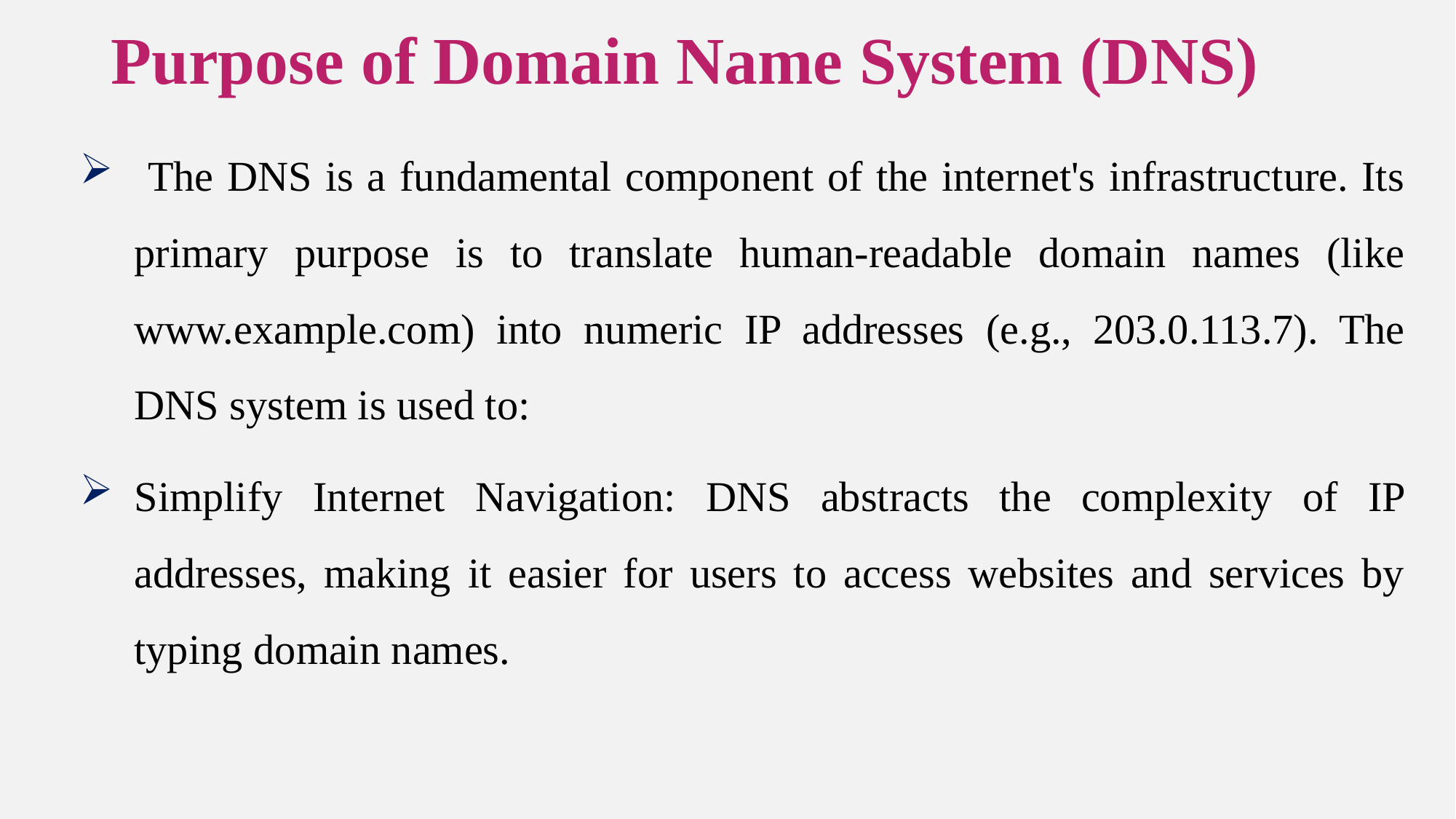

# Purpose of Domain Name System (DNS)
 The DNS is a fundamental component of the internet's infrastructure. Its primary purpose is to translate human-readable domain names (like www.example.com) into numeric IP addresses (e.g., 203.0.113.7). The DNS system is used to:
Simplify Internet Navigation: DNS abstracts the complexity of IP addresses, making it easier for users to access websites and services by typing domain names.